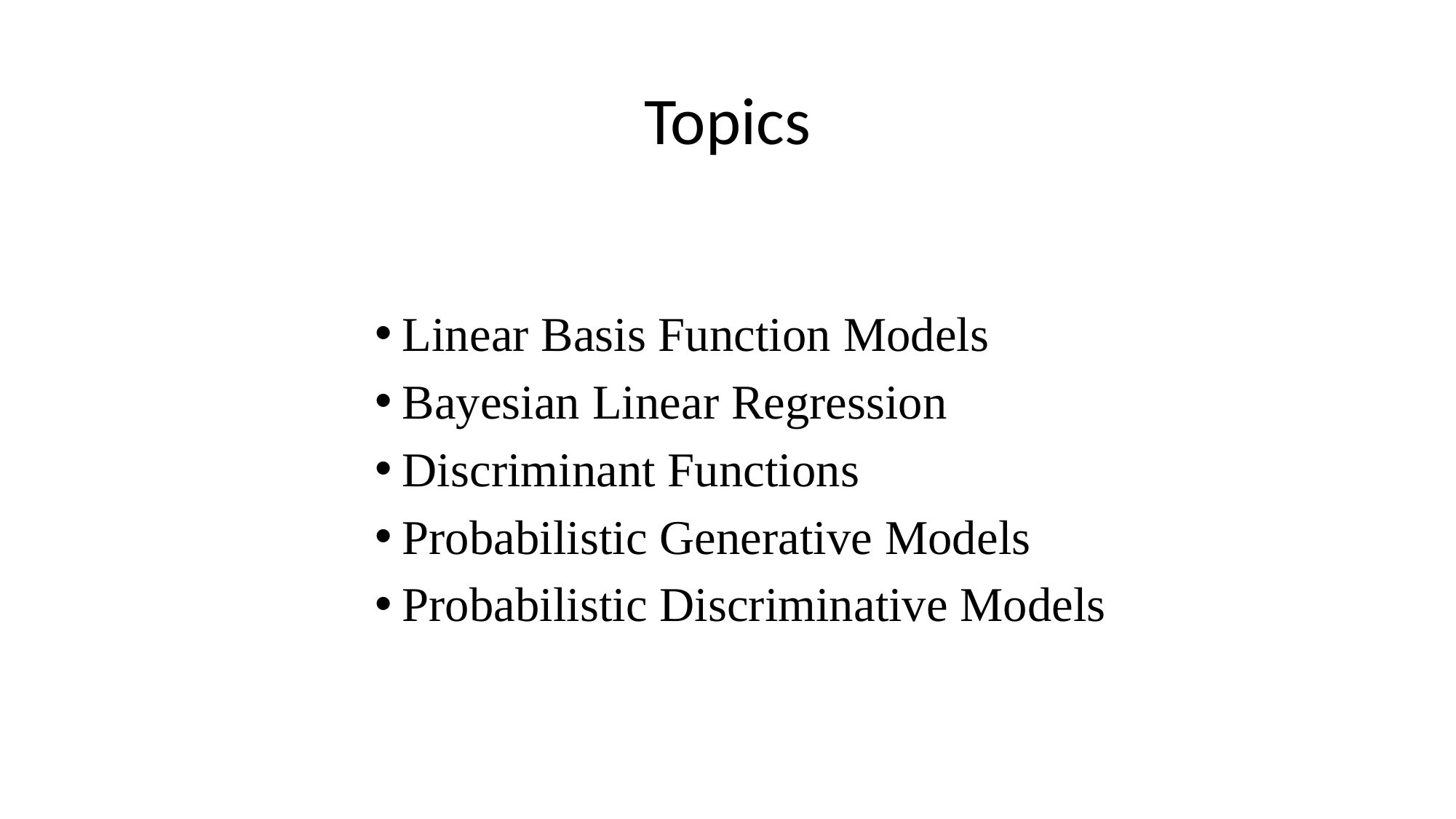

# Topics
Linear Basis Function Models
Bayesian Linear Regression
Discriminant Functions
Probabilistic Generative Models
Probabilistic Discriminative Models